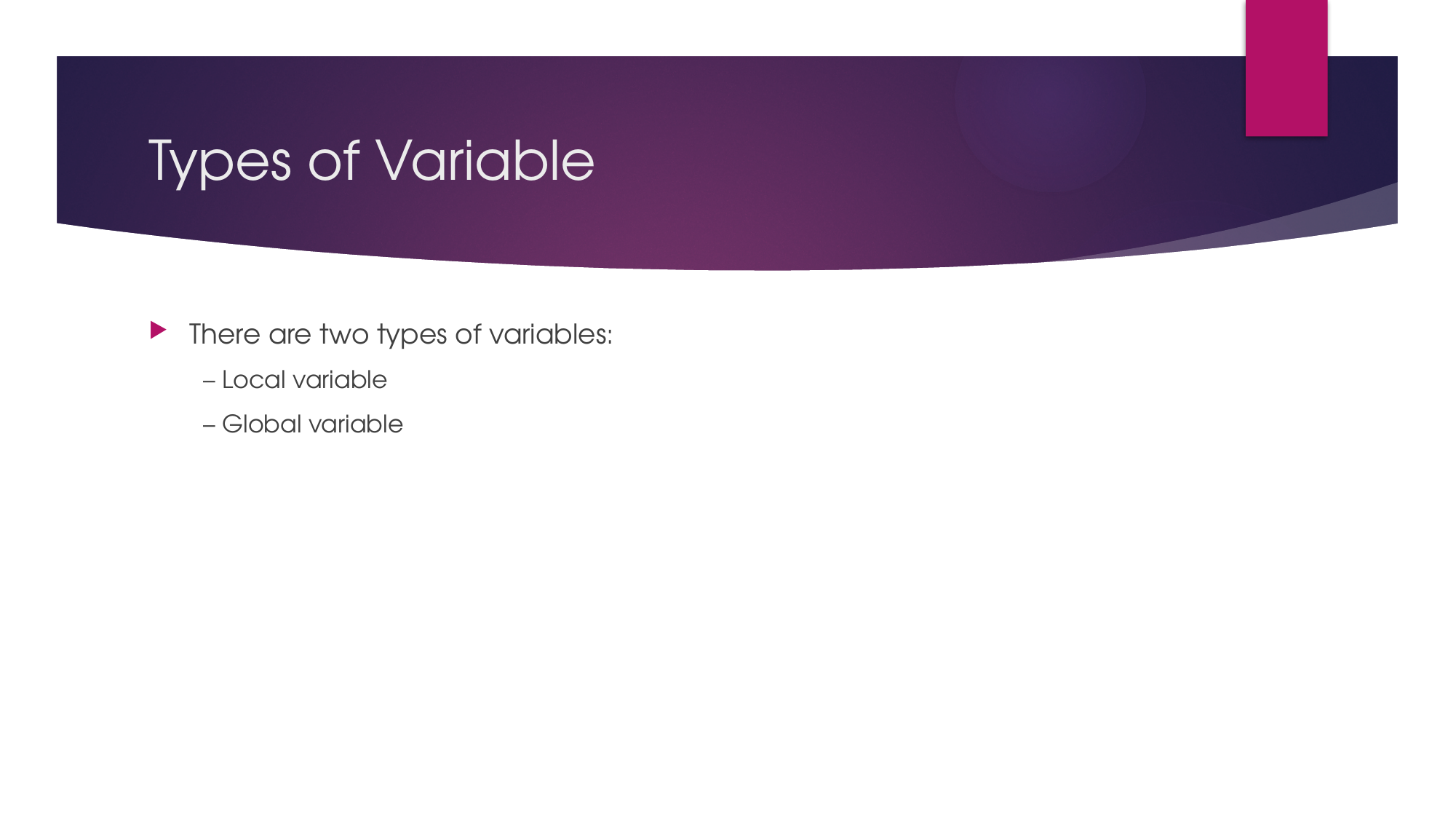

# Types of Variable
There are two types of variables:
– Local variable
– Global variable